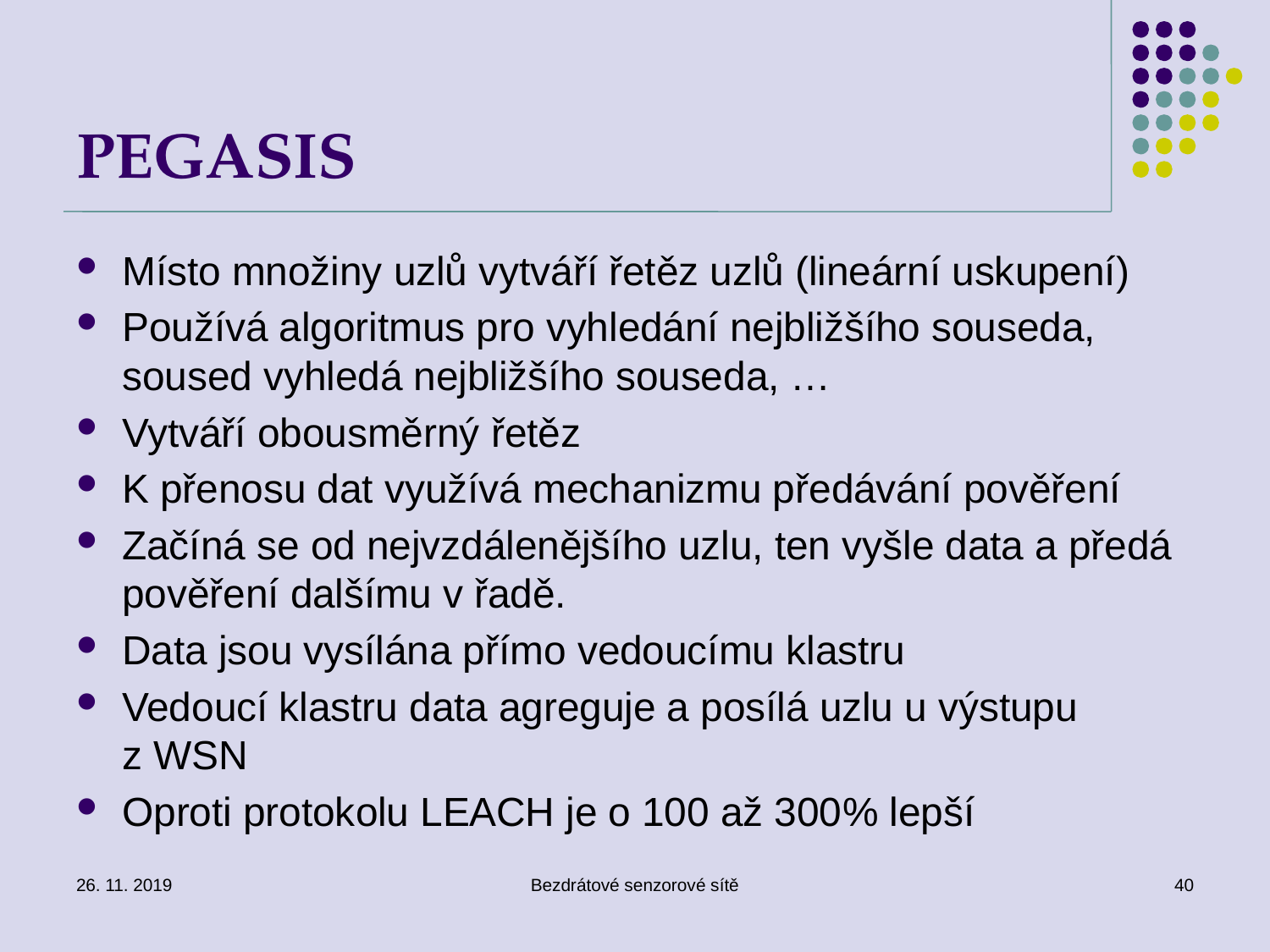

# PEGASIS
Místo množiny uzlů vytváří řetěz uzlů (lineární uskupení)
Používá algoritmus pro vyhledání nejbližšího souseda, soused vyhledá nejbližšího souseda, …
Vytváří obousměrný řetěz
K přenosu dat využívá mechanizmu předávání pověření
Začíná se od nejvzdálenějšího uzlu, ten vyšle data a předá pověření dalšímu v řadě.
Data jsou vysílána přímo vedoucímu klastru
Vedoucí klastru data agreguje a posílá uzlu u výstupu z WSN
Oproti protokolu LEACH je o 100 až 300% lepší

26. 11. 2019
Bezdrátové senzorové sítě
40